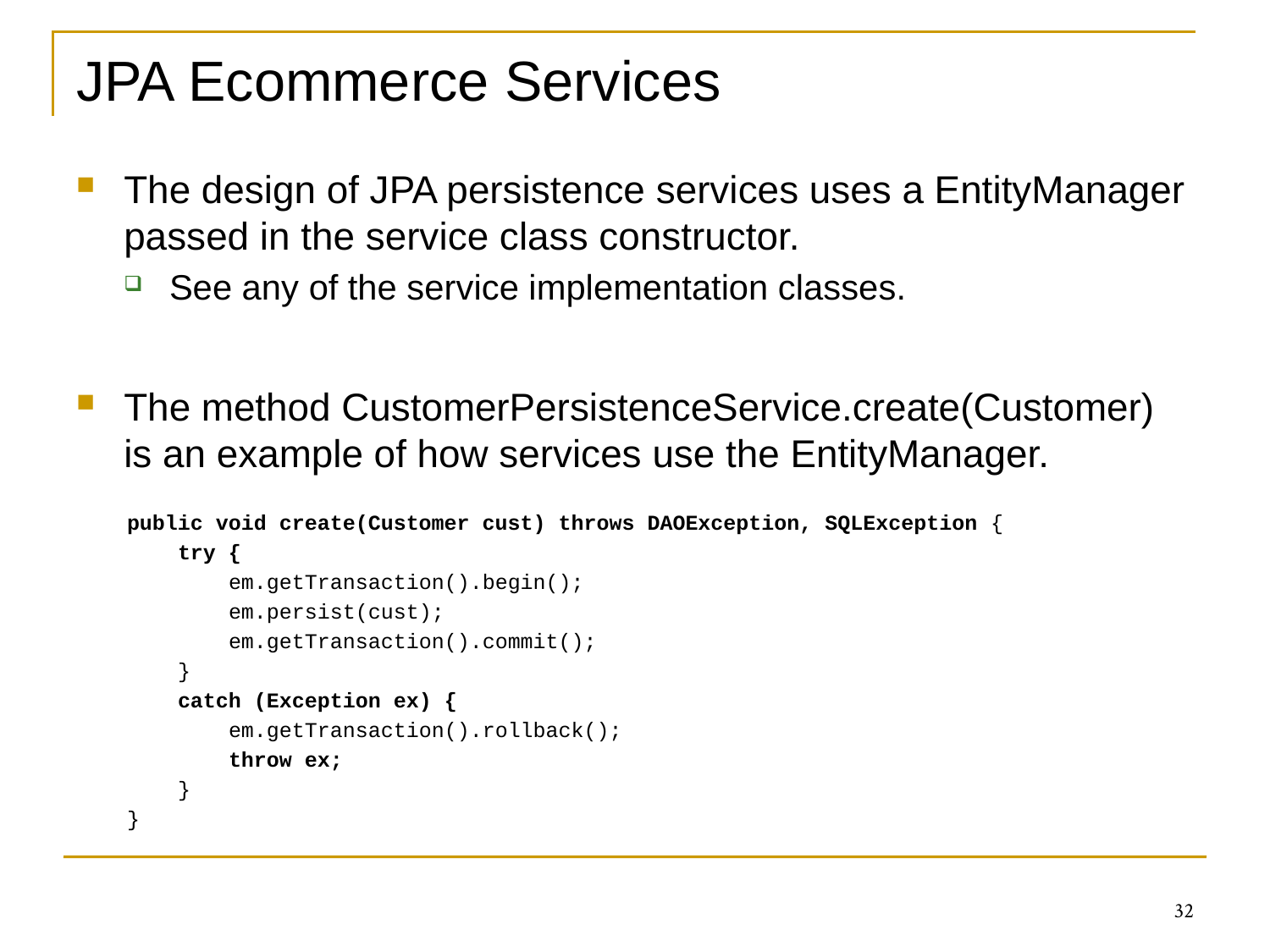

# JPA Ecommerce Services
The design of JPA persistence services uses a EntityManager passed in the service class constructor.
See any of the service implementation classes.

The method CustomerPersistenceService.create(Customer) is an example of how services use the EntityManager.

    public void create(Customer cust) throws DAOException, SQLException {
        try {
            em.getTransaction().begin();
            em.persist(cust);
            em.getTransaction().commit();
        }
        catch (Exception ex) {
            em.getTransaction().rollback();
            throw ex;
        }
    }
32